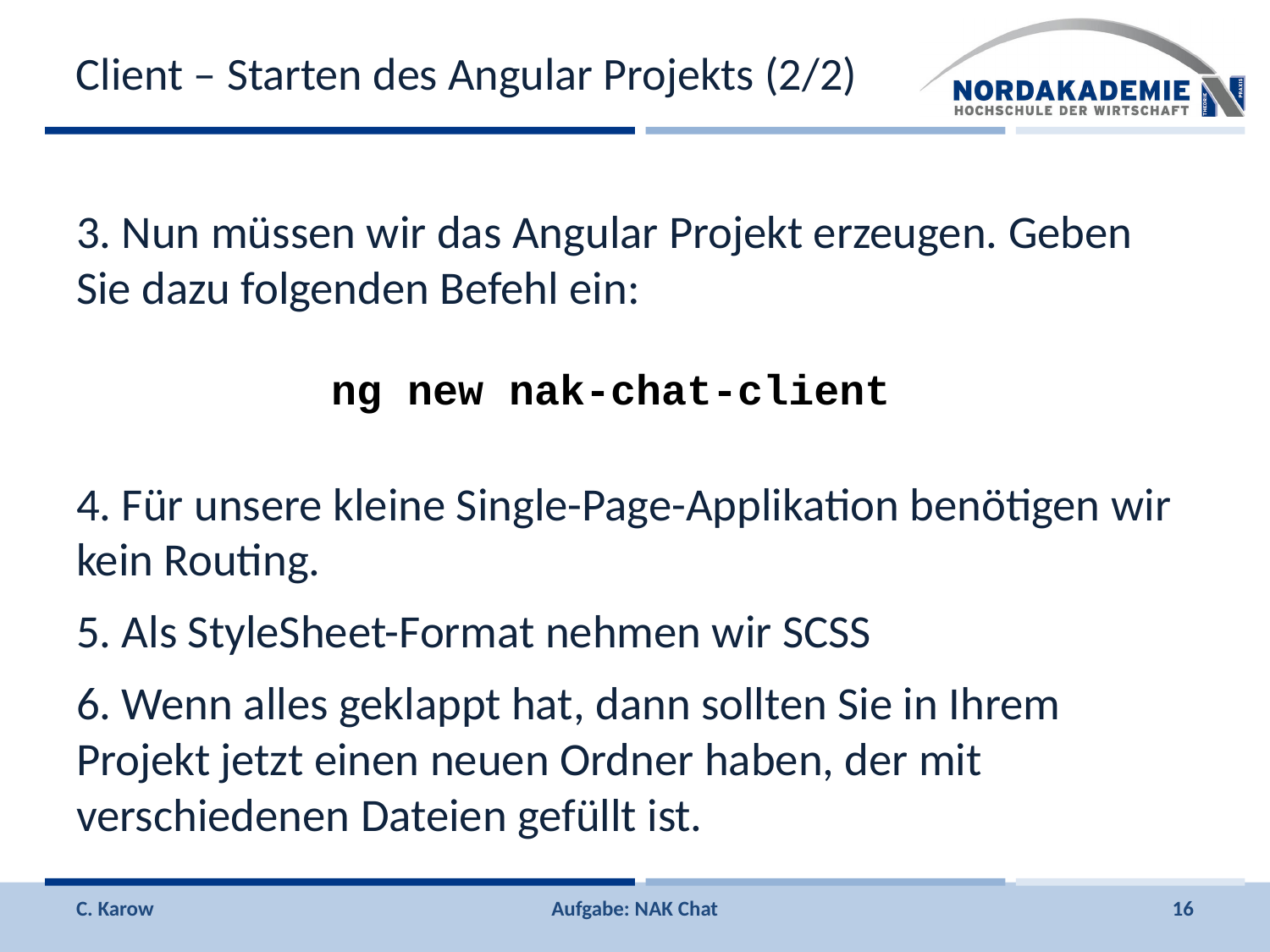

# Client – Starten des Angular Projekts (2/2)
3. Nun müssen wir das Angular Projekt erzeugen. Geben Sie dazu folgenden Befehl ein:

4. Für unsere kleine Single-Page-Applikation benötigen wir kein Routing.
5. Als StyleSheet-Format nehmen wir SCSS
6. Wenn alles geklappt hat, dann sollten Sie in Ihrem Projekt jetzt einen neuen Ordner haben, der mit verschiedenen Dateien gefüllt ist.
ng new nak-chat-client
C. Karow
Aufgabe: NAK Chat
16